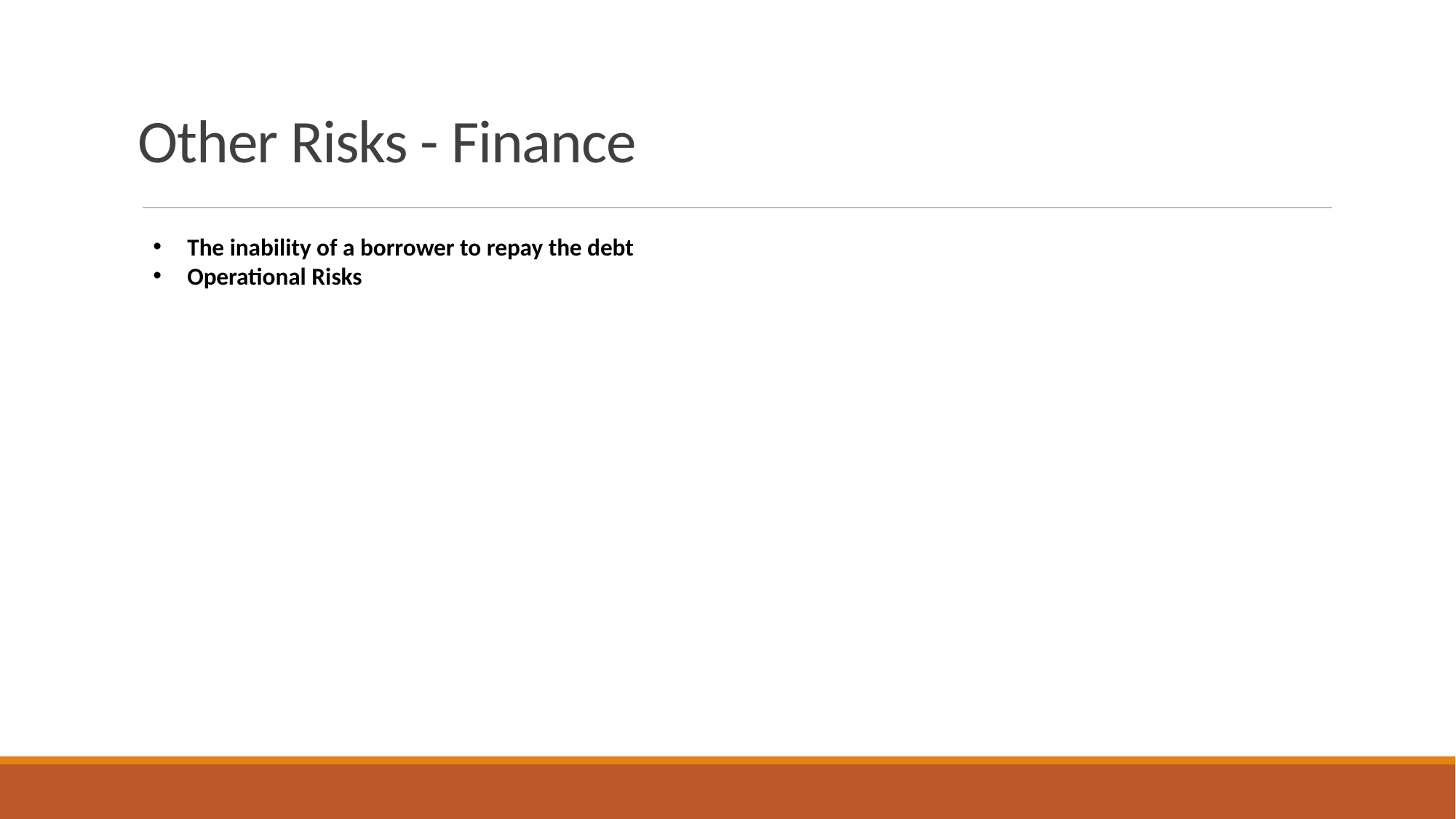

# Other Risks - Finance
The inability of a borrower to repay the debt
Operational Risks